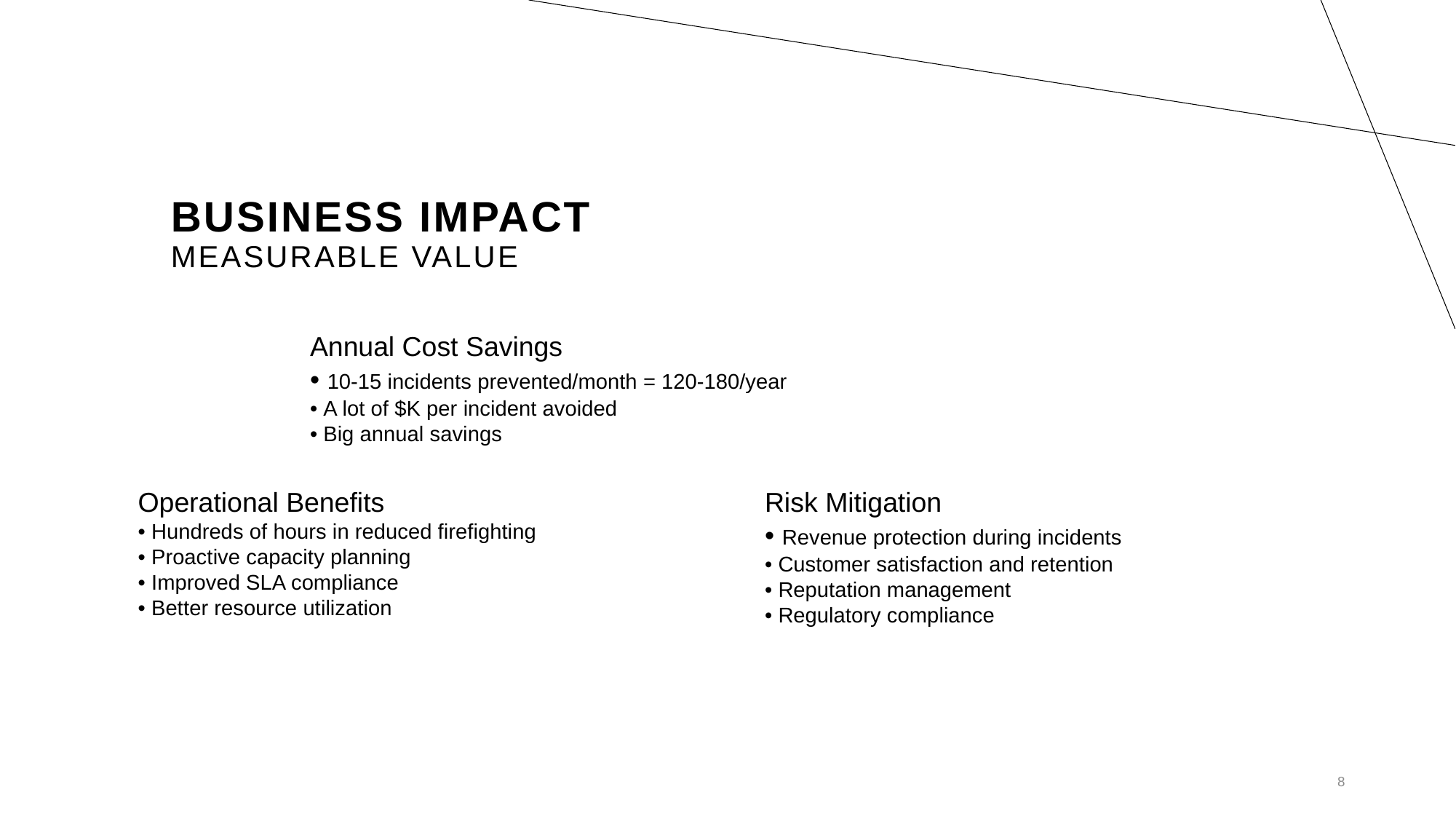

# Business Impact MEASURABLE VALUE
Annual Cost Savings
• 10-15 incidents prevented/month = 120-180/year
• A lot of $K per incident avoided
• Big annual savings
Operational Benefits
• Hundreds of hours in reduced firefighting
• Proactive capacity planning
• Improved SLA compliance
• Better resource utilization
Risk Mitigation
• Revenue protection during incidents
• Customer satisfaction and retention
• Reputation management
• Regulatory compliance
8